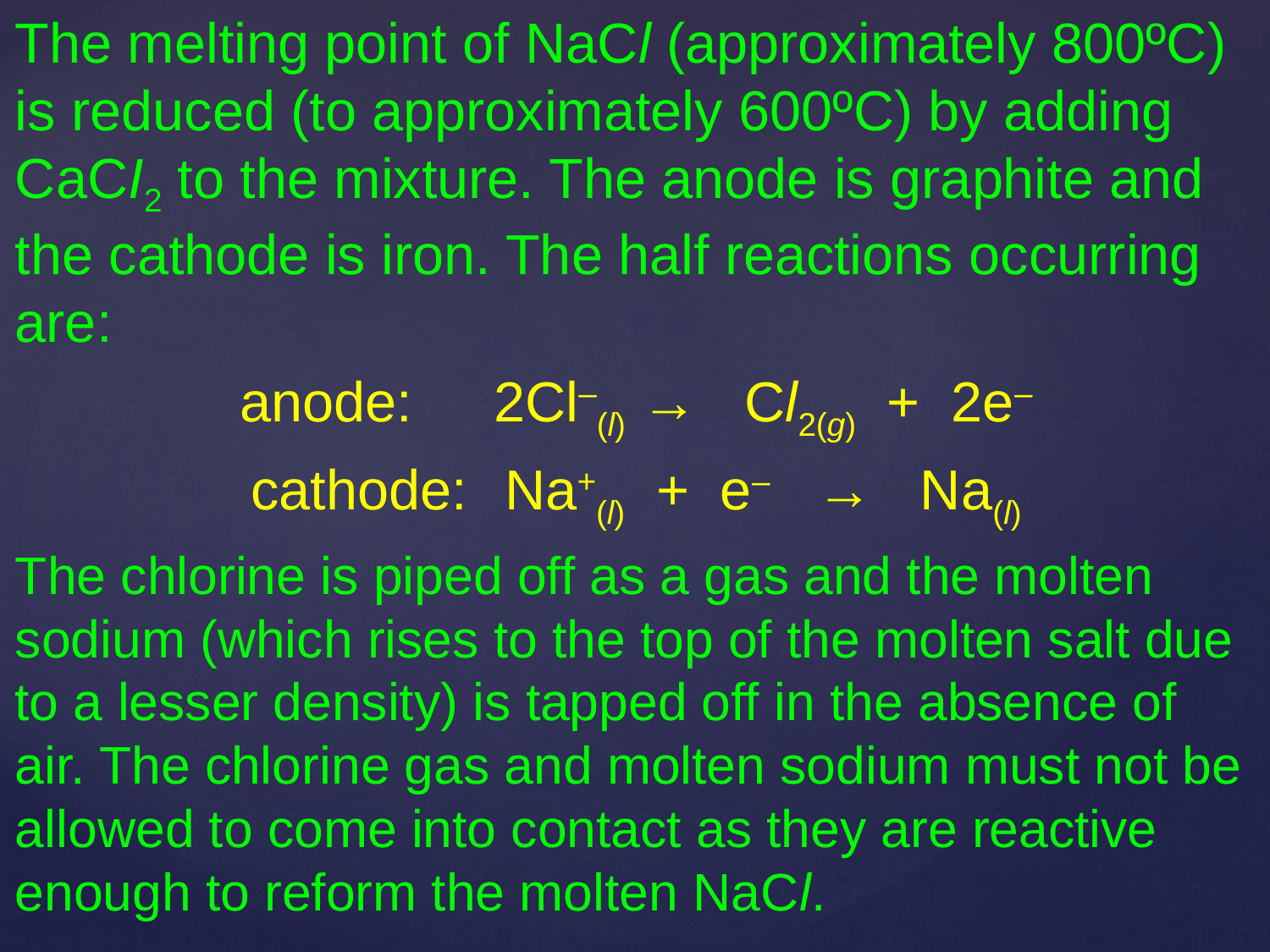

The melting point of NaCl (approximately 800ºC) is reduced (to approximately 600ºC) by adding CaCI2 to the mixture. The anode is graphite and the cathode is iron. The half reactions occurring are:
anode:	2Cl–(l) →   Cl2(g)  +  2e–
cathode:	Na+(l)  +  e–   →   Na(l)
The chlorine is piped off as a gas and the molten sodium (which rises to the top of the molten salt due to a lesser density) is tapped off in the absence of air. The chlorine gas and molten sodium must not be allowed to come into contact as they are reactive enough to reform the molten NaCl.